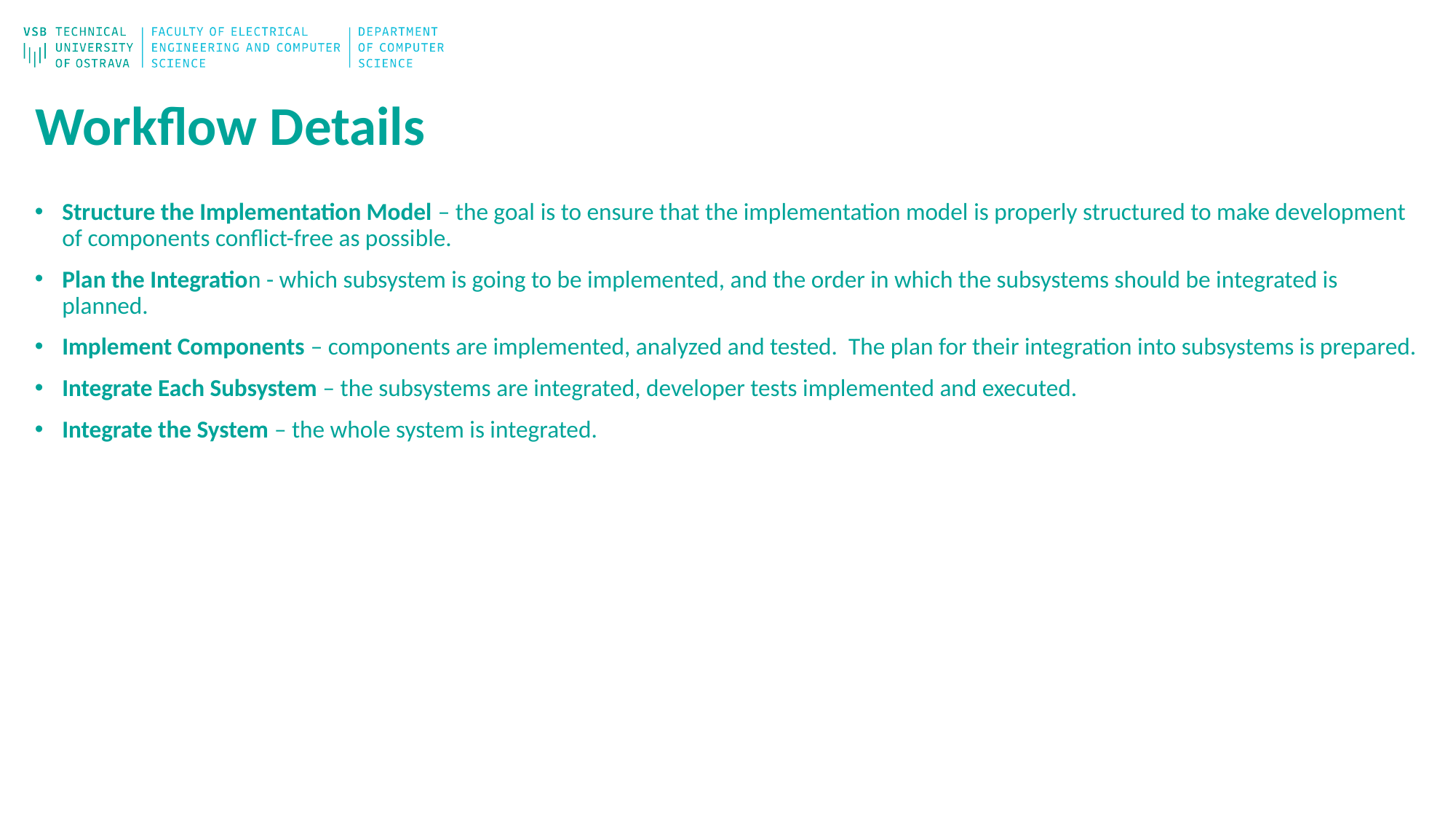

# Workflow Details
Structure the Implementation Model – the goal is to ensure that the implementation model is properly structured to make development of components conflict-free as possible.
Plan the Integration - which subsystem is going to be implemented, and the order in which the subsystems should be integrated is planned.
Implement Components – components are implemented, analyzed and tested.  The plan for their integration into subsystems is prepared.
Integrate Each Subsystem – the subsystems are integrated, developer tests implemented and executed.
Integrate the System – the whole system is integrated.